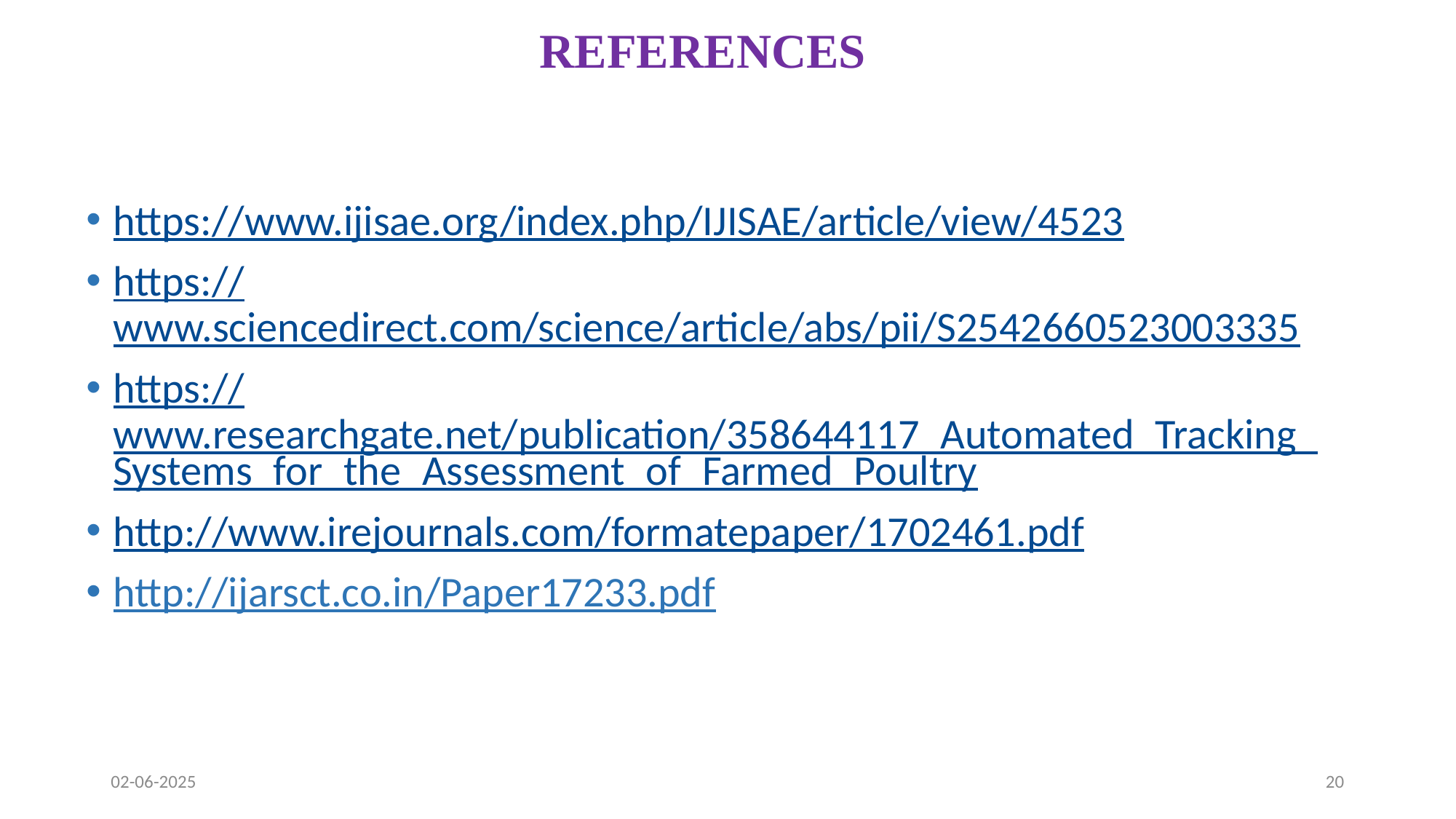

# REFERENCES

https://www.ijisae.org/index.php/IJISAE/article/view/4523
https://www.sciencedirect.com/science/article/abs/pii/S2542660523003335
https://www.researchgate.net/publication/358644117_Automated_Tracking_Systems_for_the_Assessment_of_Farmed_Poultry
http://www.irejournals.com/formatepaper/1702461.pdf
http://ijarsct.co.in/Paper17233.pdf

02-06-2025
20